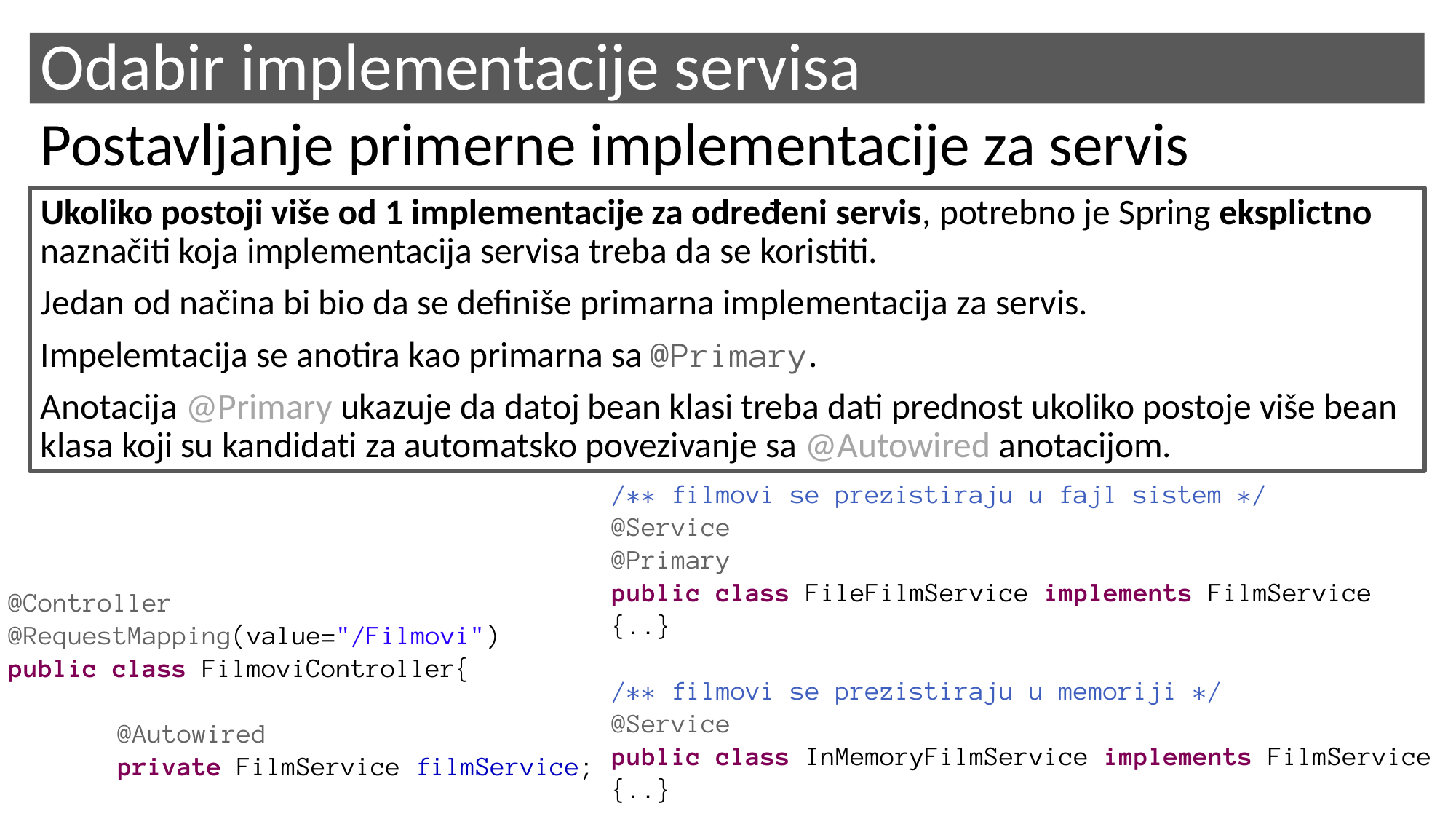

# Odabir implementacije servisa
Postavljanje primerne implementacije za servis
Ukoliko postoji više od 1 implementacije za određeni servis, potrebno je Spring eksplictno naznačiti koja implementacija servisa treba da se koristiti.
Jedan od načina bi bio da se definiše primarna implementacija za servis.
Impelemtacija se anotira kao primarna sa @Primary.
Anotacija @Primary ukazuje da datoj bean klasi treba dati prednost ukoliko postoje više bean klasa koji su kandidati za automatsko povezivanje sa @Autowired anotacijom.
/** filmovi se prezistiraju u fajl sistem */
@Service
@Primary
public class FileFilmService implements FilmService {..}

/** filmovi se prezistiraju u memoriji */
@Service
public class InMemoryFilmService implements FilmService {..}
@Controller
@RequestMapping(value="/Filmovi")
public class FilmoviController{

	@Autowired
	private FilmService filmService;